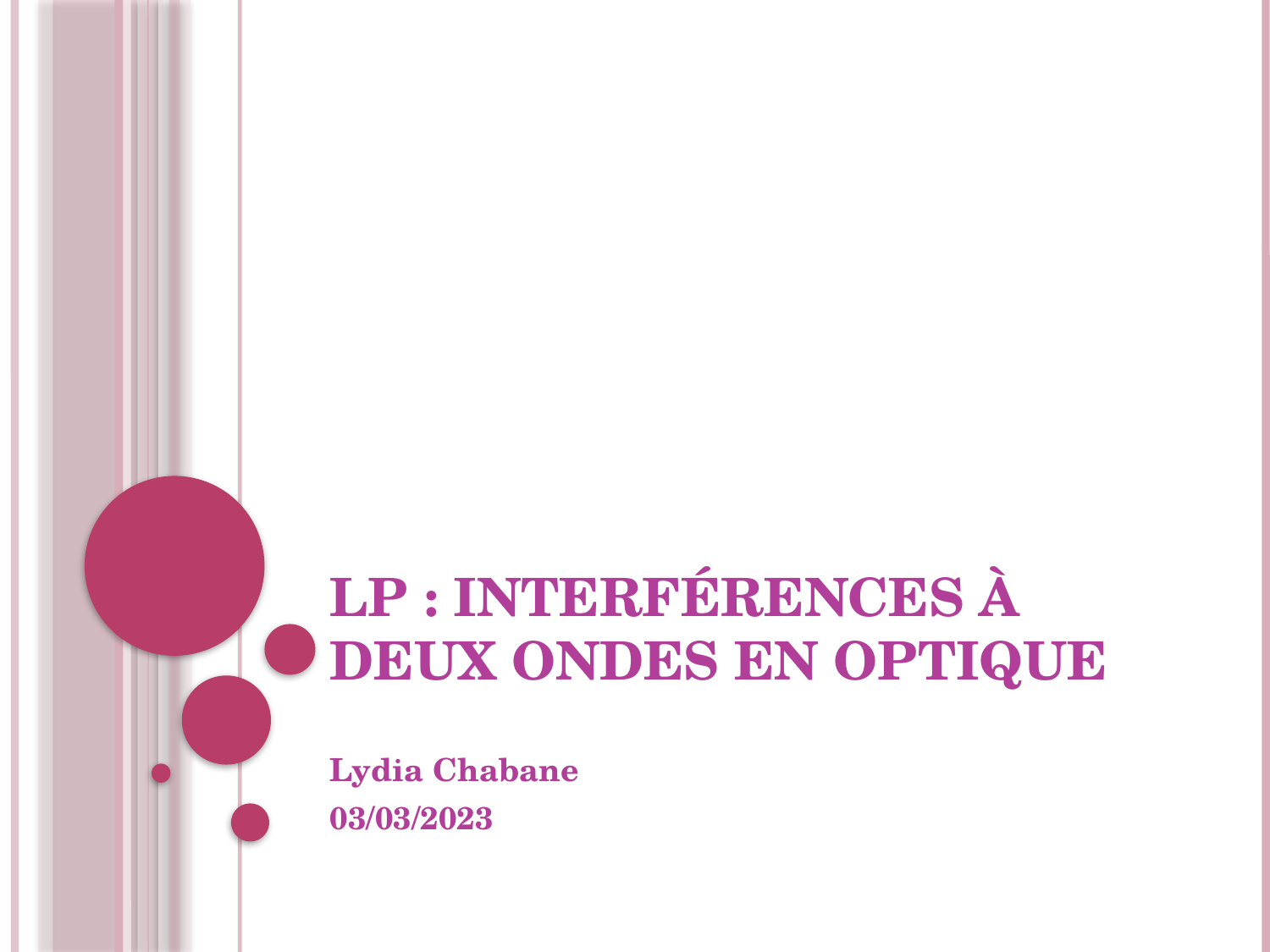

# LP : Interférences à deux ondes en optique

Lydia Chabane
03/03/2023